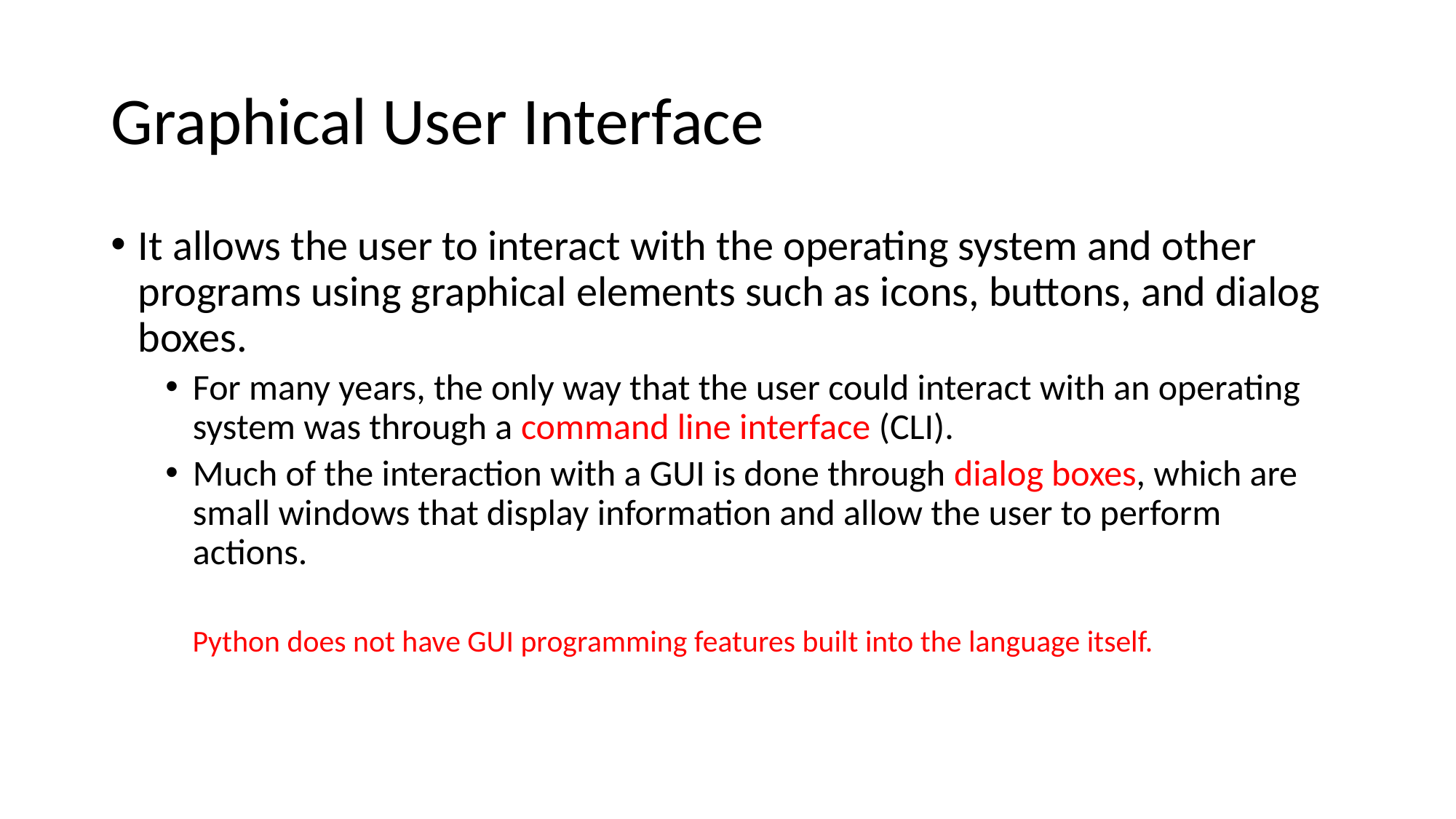

# Graphical User Interface
It allows the user to interact with the operating system and other programs using graphical elements such as icons, buttons, and dialog boxes.
For many years, the only way that the user could interact with an operating system was through a command line interface (CLI).
Much of the interaction with a GUI is done through dialog boxes, which are small windows that display information and allow the user to perform actions.
Python does not have GUI programming features built into the language itself.